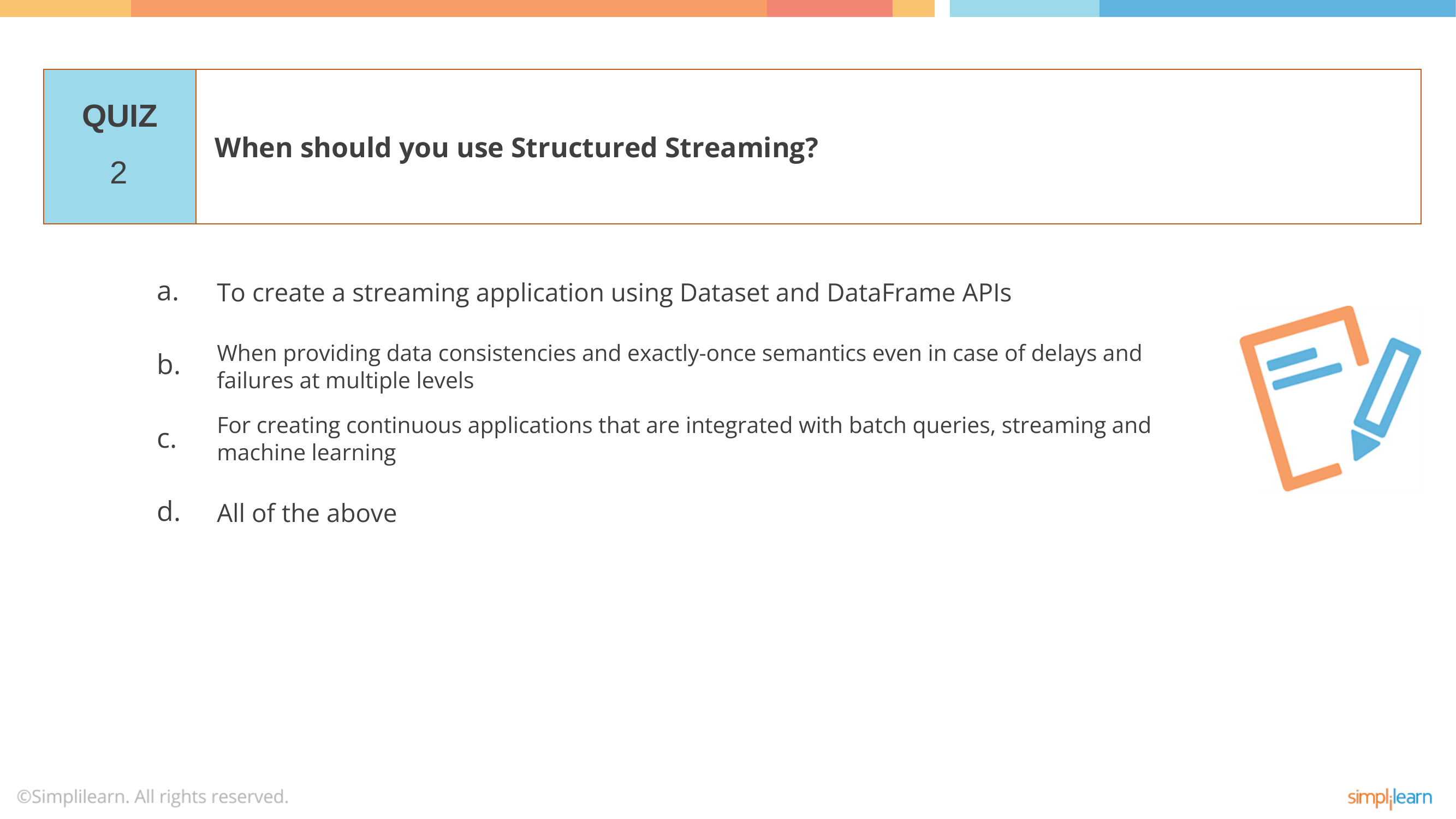

When should you use Structured Streaming?
2
To create a streaming application using Dataset and DataFrame APIs
When providing data consistencies and exactly-once semantics even in case of delays and failures at multiple levels
For creating continuous applications that are integrated with batch queries, streaming and machine learning
All of the above